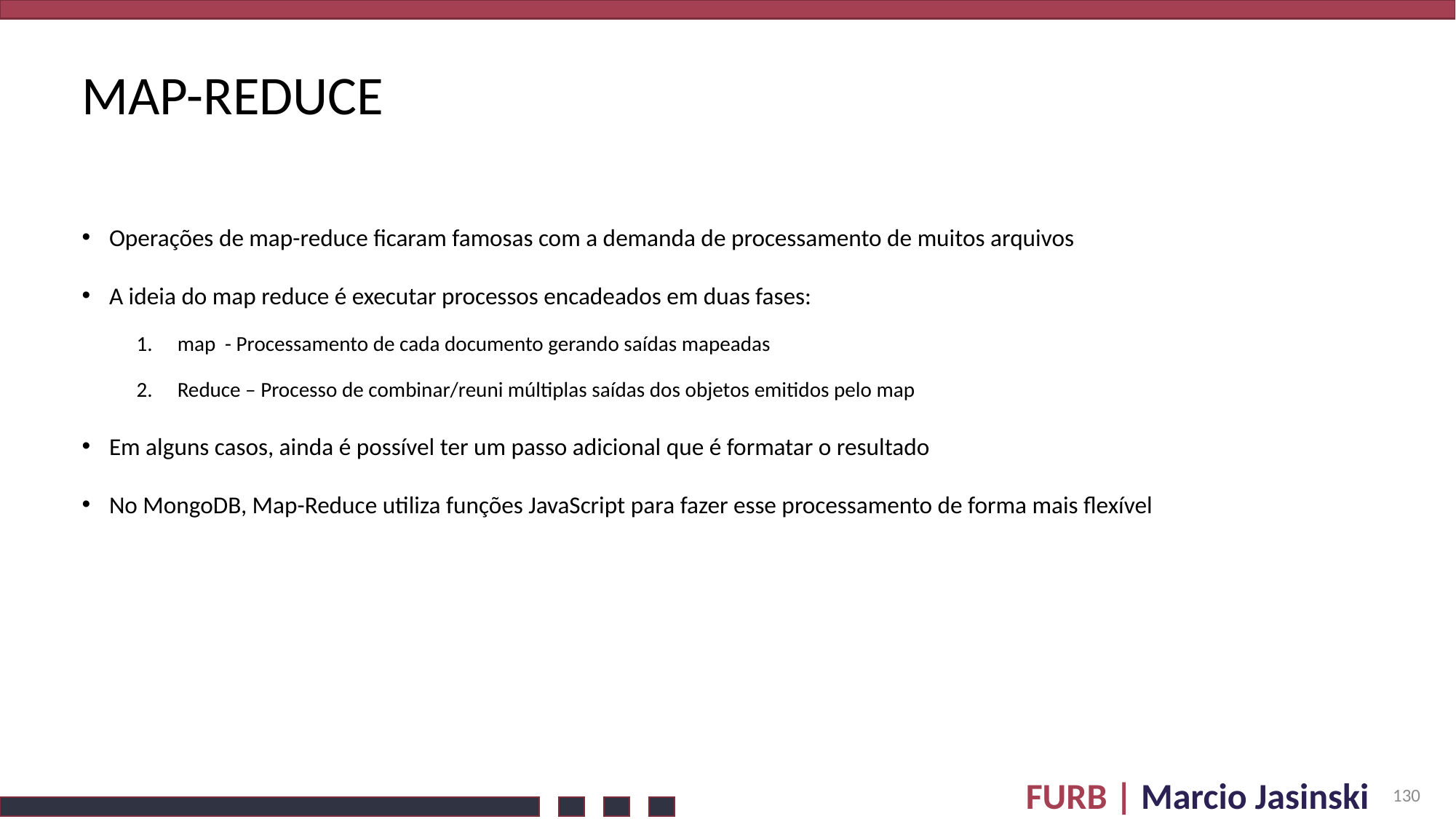

# Map-reduce
Operações de map-reduce ficaram famosas com a demanda de processamento de muitos arquivos
A ideia do map reduce é executar processos encadeados em duas fases:
map  - Processamento de cada documento gerando saídas mapeadas
Reduce – Processo de combinar/reuni múltiplas saídas dos objetos emitidos pelo map
Em alguns casos, ainda é possível ter um passo adicional que é formatar o resultado
No MongoDB, Map-Reduce utiliza funções JavaScript para fazer esse processamento de forma mais flexível

130